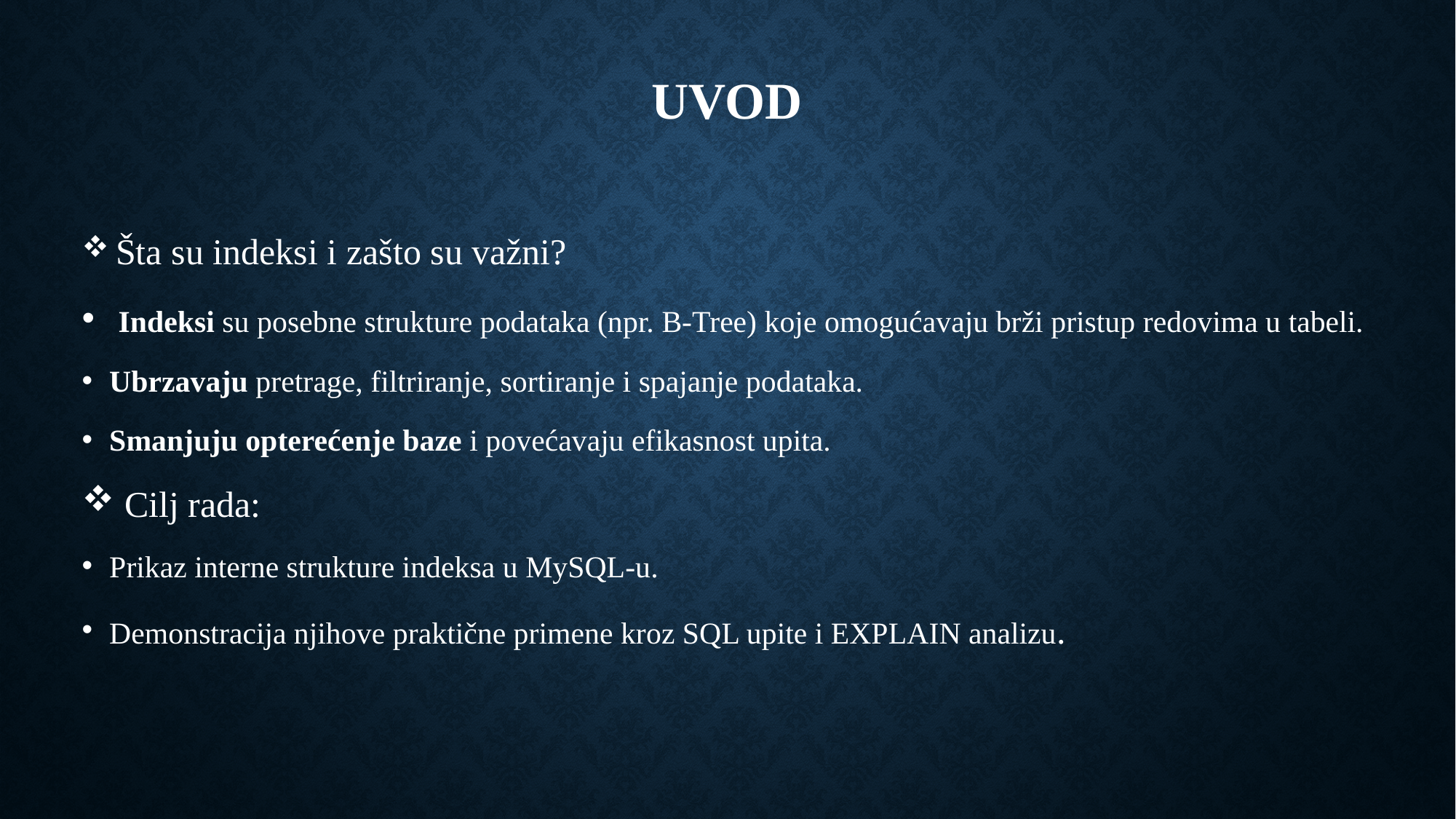

# Uvod
 Šta su indeksi i zašto su važni?
 Indeksi su posebne strukture podataka (npr. B-Tree) koje omogućavaju brži pristup redovima u tabeli.
Ubrzavaju pretrage, filtriranje, sortiranje i spajanje podataka.
Smanjuju opterećenje baze i povećavaju efikasnost upita.
 Cilj rada:
Prikaz interne strukture indeksa u MySQL-u.
Demonstracija njihove praktične primene kroz SQL upite i EXPLAIN analizu.